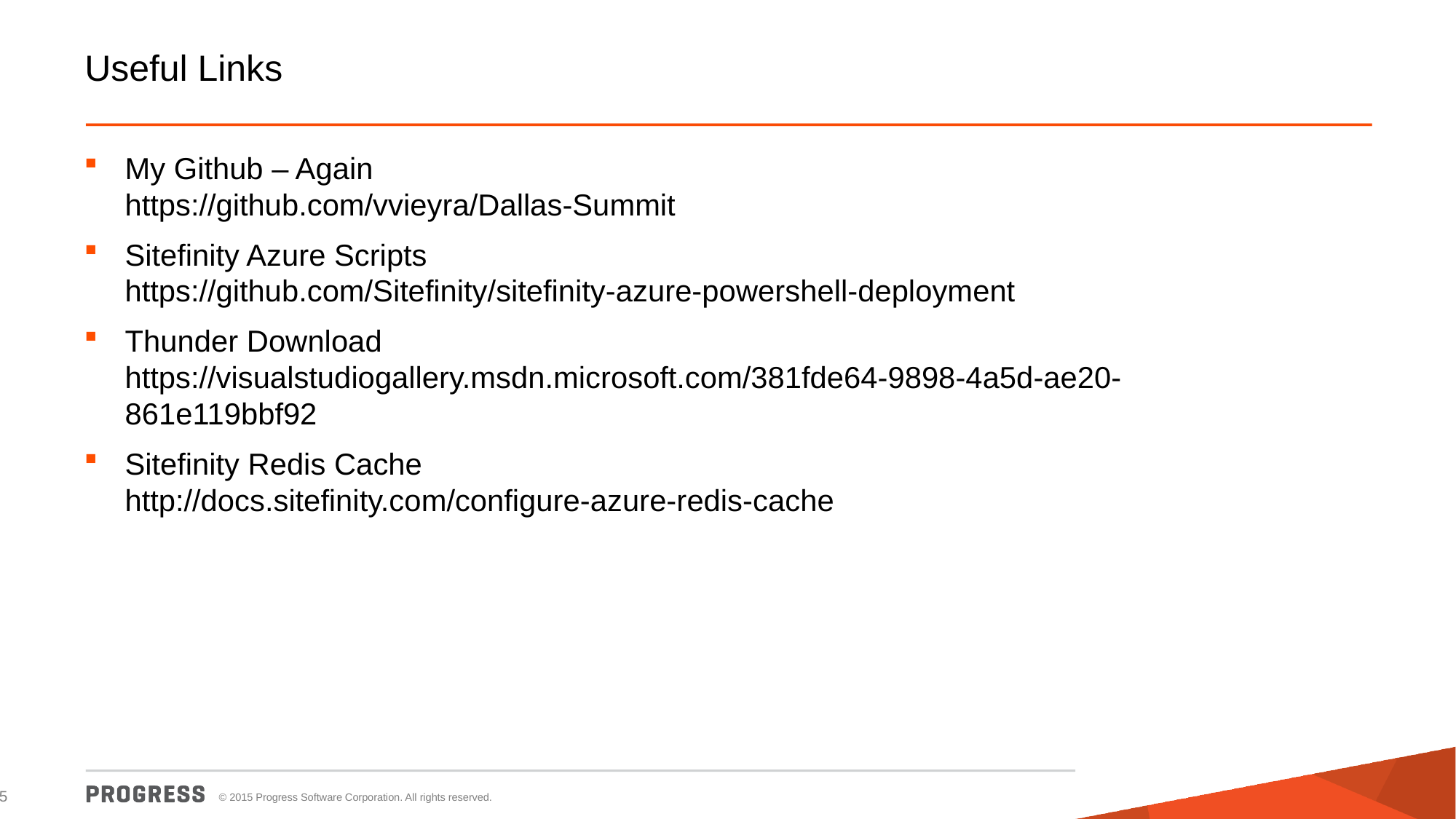

# Useful Links
My Github – Again
https://github.com/vvieyra/Dallas-Summit
Sitefinity Azure Scripts
https://github.com/Sitefinity/sitefinity-azure-powershell-deployment
Thunder Download
https://visualstudiogallery.msdn.microsoft.com/381fde64-9898-4a5d-ae20-861e119bbf92
Sitefinity Redis Cache
http://docs.sitefinity.com/configure-azure-redis-cache